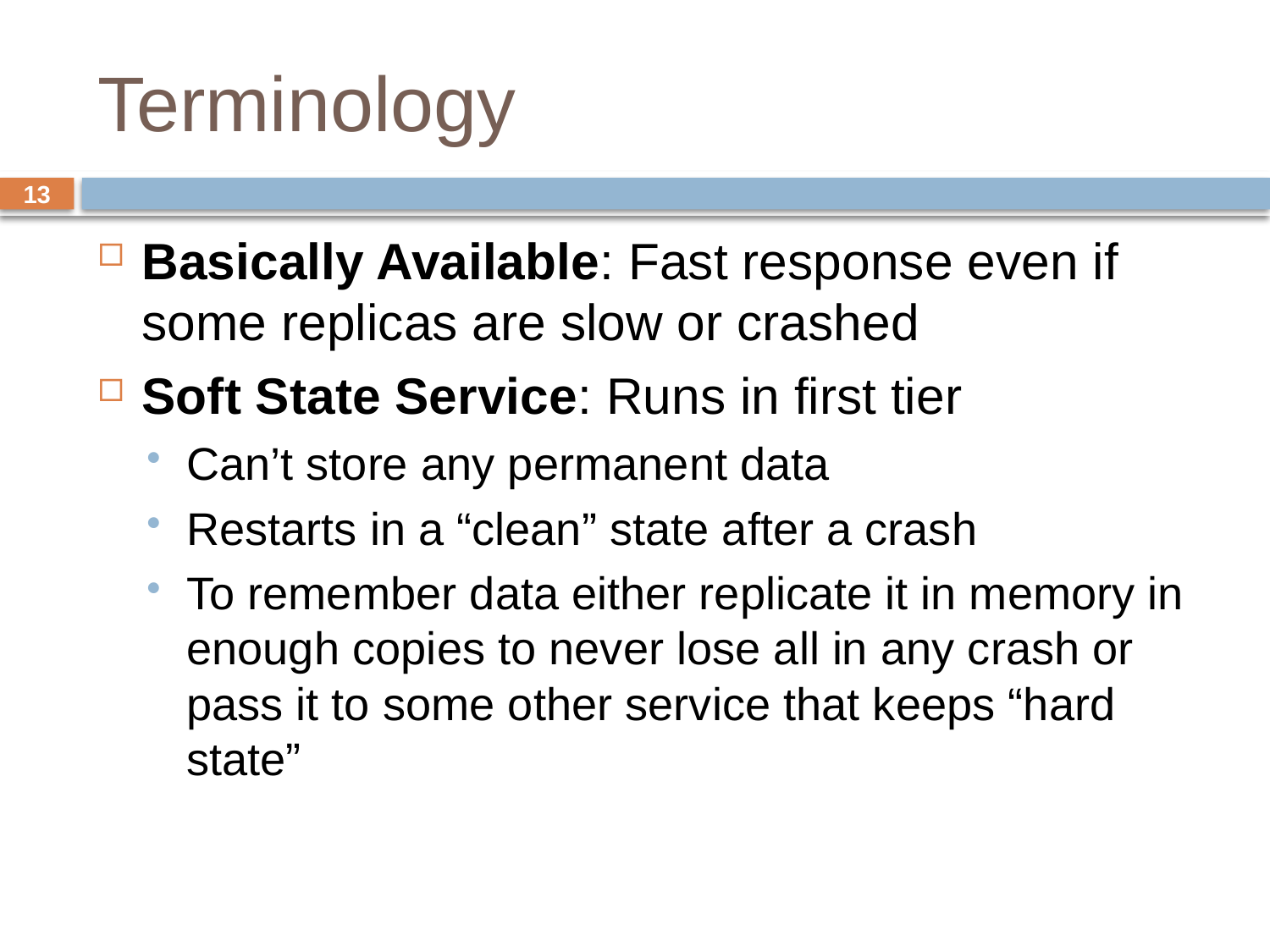

# Terminology
13
Basically Available: Fast response even if some replicas are slow or crashed
Soft State Service: Runs in first tier
Can’t store any permanent data
Restarts in a “clean” state after a crash
To remember data either replicate it in memory in enough copies to never lose all in any crash or pass it to some other service that keeps “hard state”